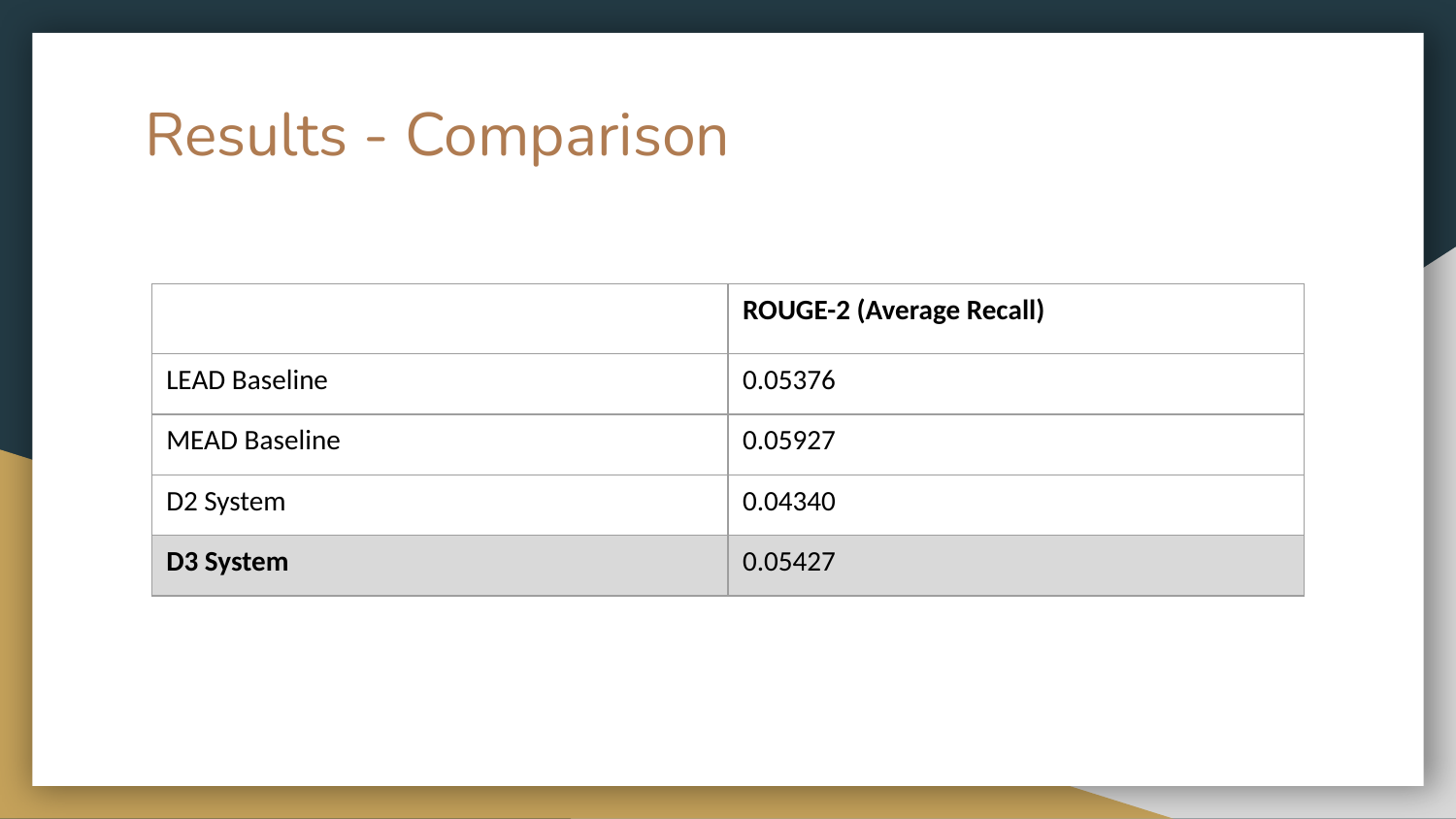

# Results - Comparison
|  | ROUGE-2 (Average Recall) |
| --- | --- |
| LEAD Baseline | 0.05376 |
| MEAD Baseline | 0.05927 |
| D2 System | 0.04340 |
| D3 System | 0.05427 |